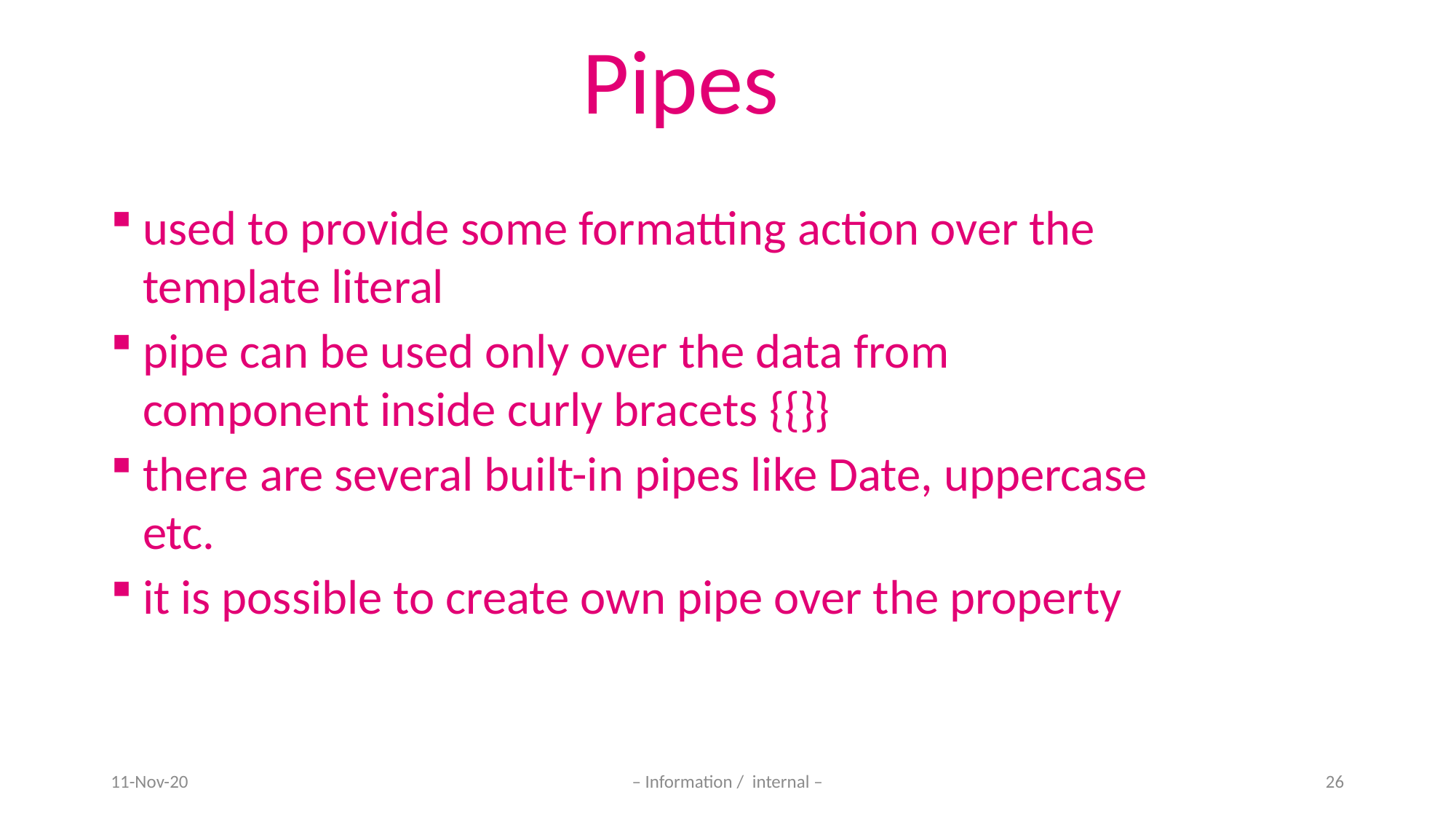

Pipes
used to provide some formatting action over the template literal
pipe can be used only over the data from component inside curly bracets {{}}
there are several built-in pipes like Date, uppercase etc.
it is possible to create own pipe over the property

11-Nov-20
– Information /  internal –
26